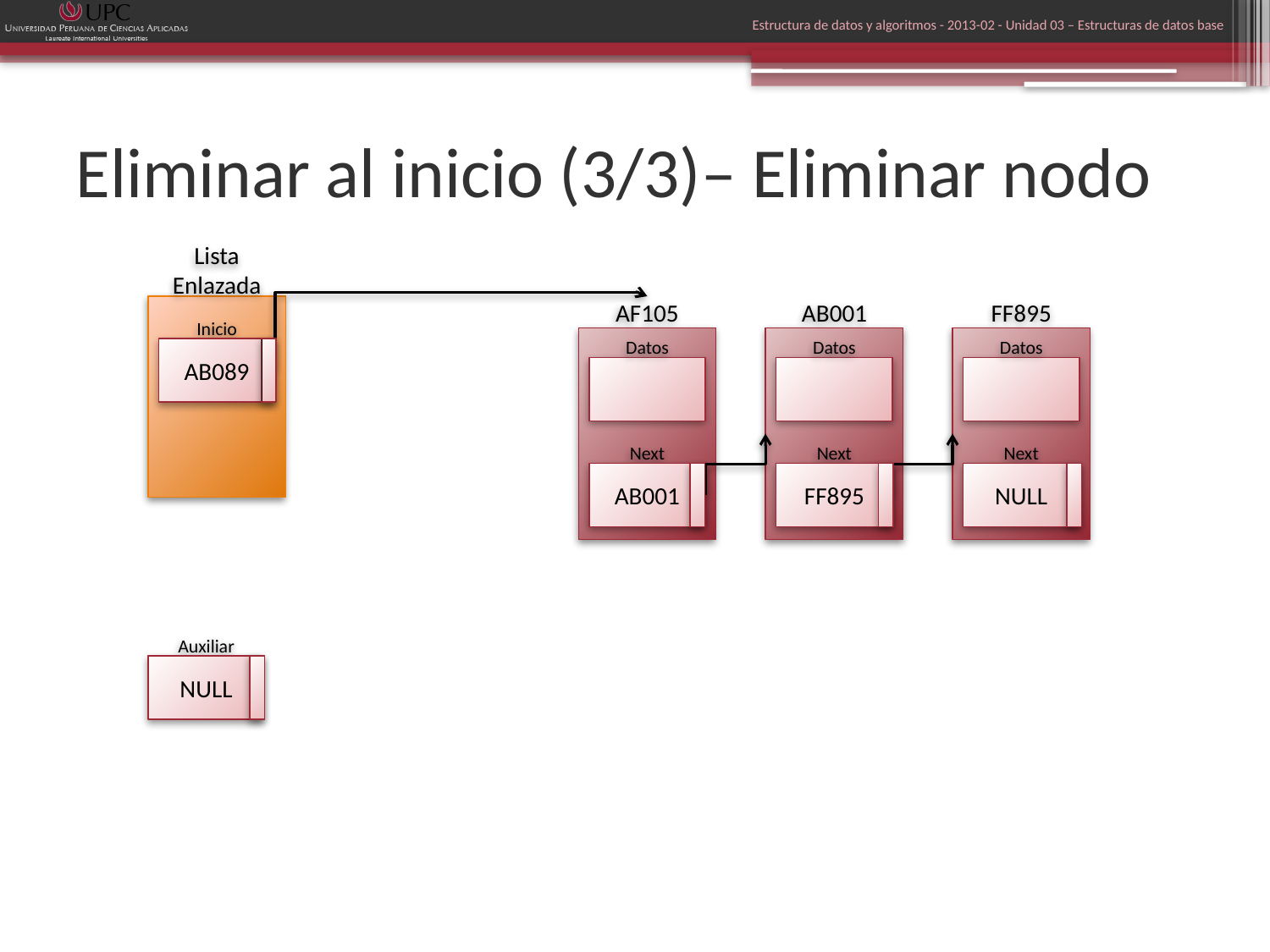

Estructura de datos y algoritmos - 2013-02 - Unidad 03 – Estructuras de datos base
# Eliminar al inicio (3/3)– Eliminar nodo
Lista Enlazada

Inicio
AB089
AF105

Datos

Next
AB001
AB001

Datos

Next
FF895
FF895

Datos

Next
NULL

Auxiliar
NULL